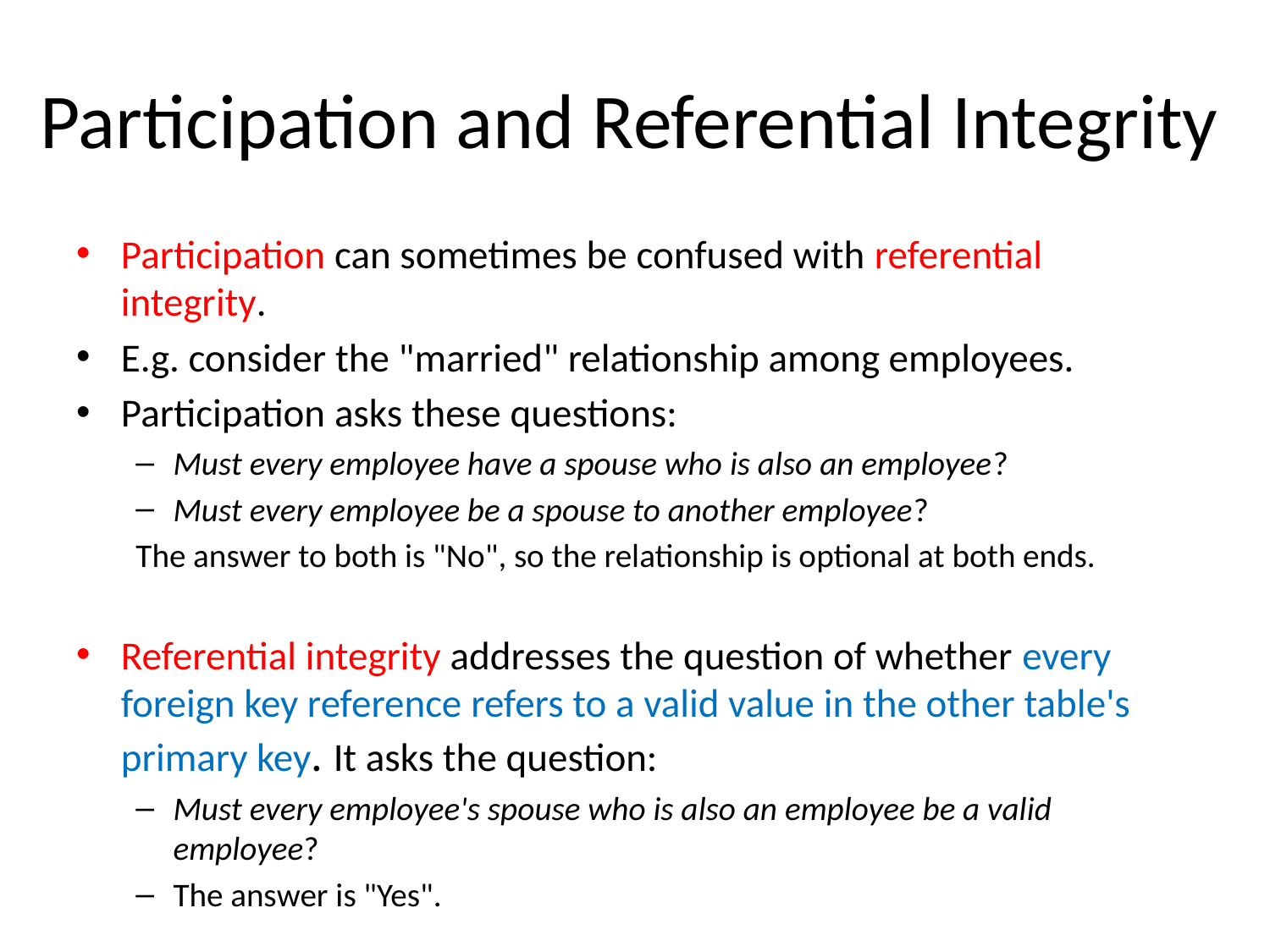

# Participation and Referential Integrity
Participation can sometimes be confused with referential integrity.
E.g. consider the "married" relationship among employees.
Participation asks these questions:
Must every employee have a spouse who is also an employee?
Must every employee be a spouse to another employee?
The answer to both is "No", so the relationship is optional at both ends.

Referential integrity addresses the question of whether every foreign key reference refers to a valid value in the other table's primary key. It asks the question:
Must every employee's spouse who is also an employee be a valid employee?
The answer is "Yes".